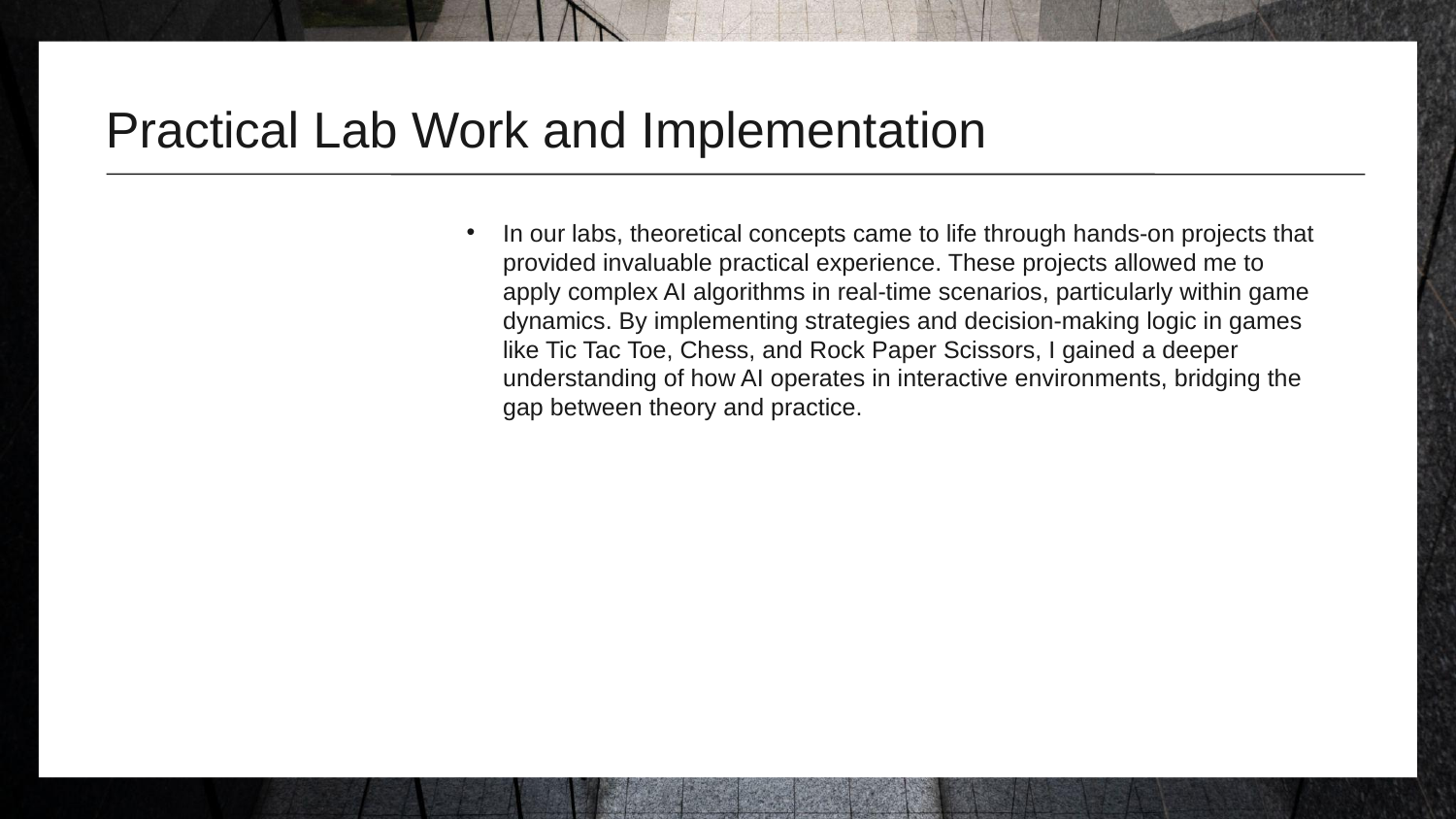

# Practical Lab Work and Implementation
In our labs, theoretical concepts came to life through hands-on projects that provided invaluable practical experience. These projects allowed me to apply complex AI algorithms in real-time scenarios, particularly within game dynamics. By implementing strategies and decision-making logic in games like Tic Tac Toe, Chess, and Rock Paper Scissors, I gained a deeper understanding of how AI operates in interactive environments, bridging the gap between theory and practice.